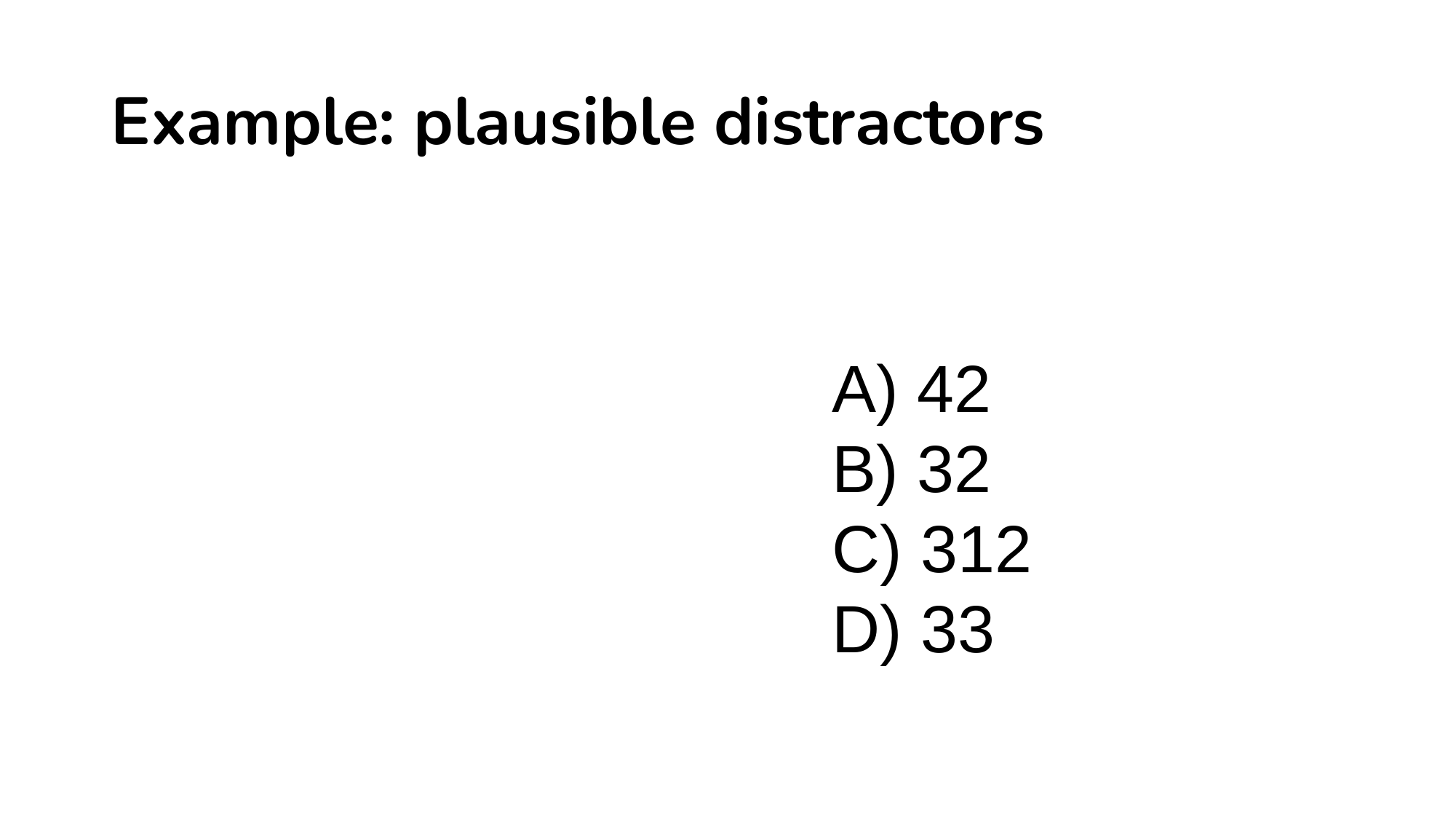

# Example: plausible distractors
A) 42
B) 32
C) 312
D) 33